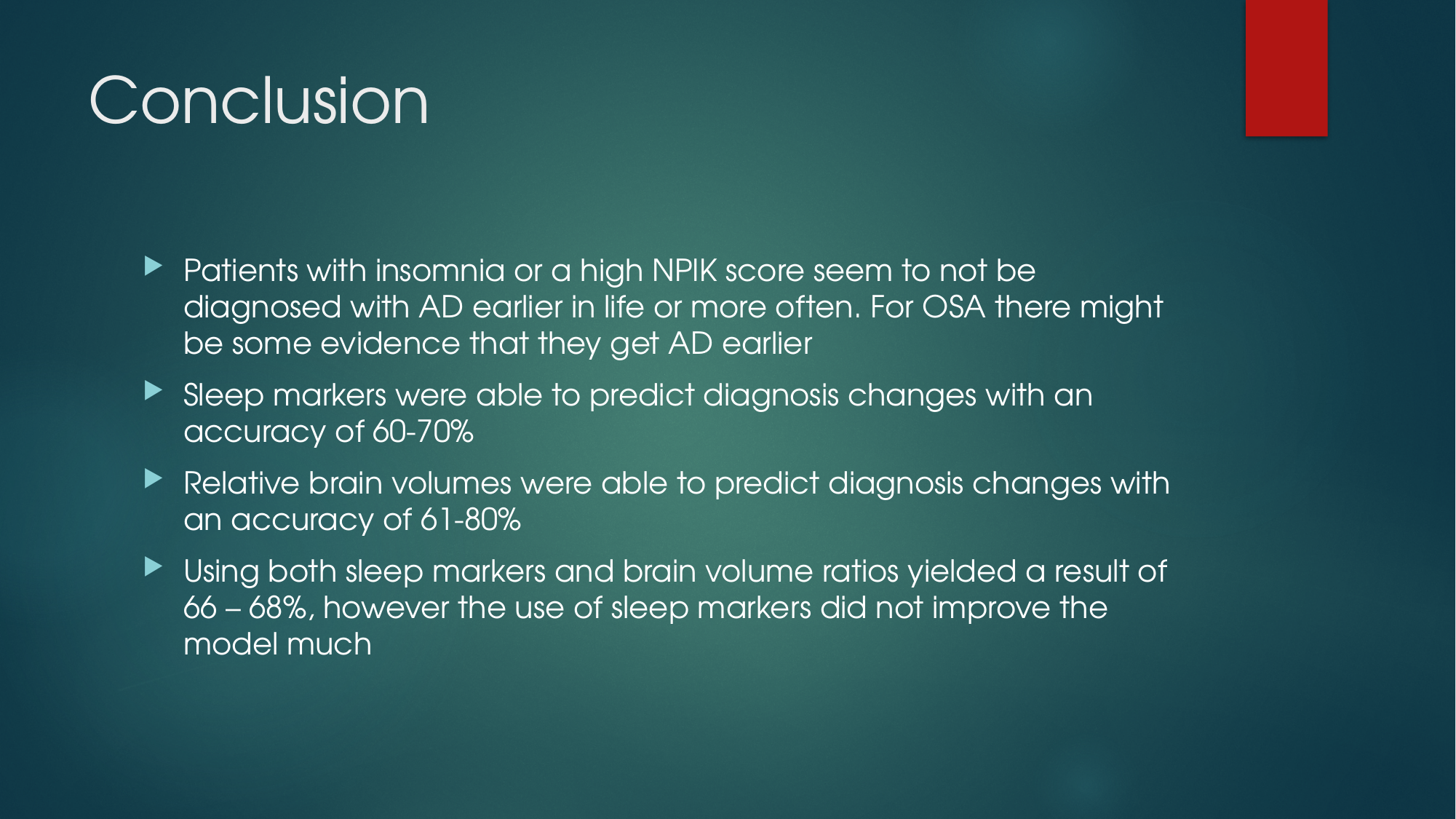

# Conclusion
Patients with insomnia or a high NPIK score seem to not be diagnosed with AD earlier in life or more often. For OSA there might be some evidence that they get AD earlier
Sleep markers were able to predict diagnosis changes with an accuracy of 60-70%
Relative brain volumes were able to predict diagnosis changes with an accuracy of 61-80%
Using both sleep markers and brain volume ratios yielded a result of 66 – 68%, however the use of sleep markers did not improve the model much